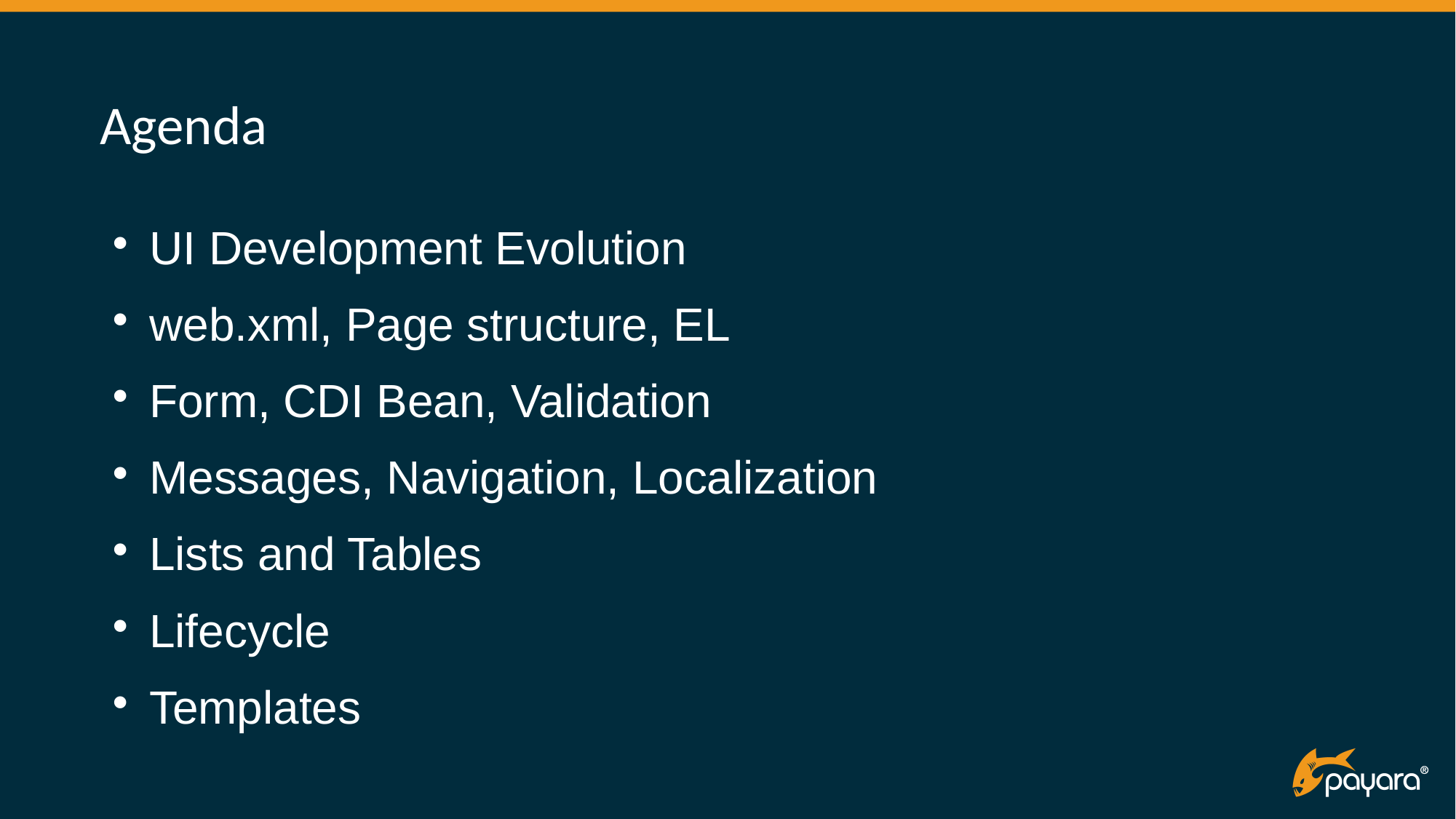

# Agenda
UI Development Evolution
web.xml, Page structure, EL
Form, CDI Bean, Validation
Messages, Navigation, Localization
Lists and Tables
Lifecycle
Templates